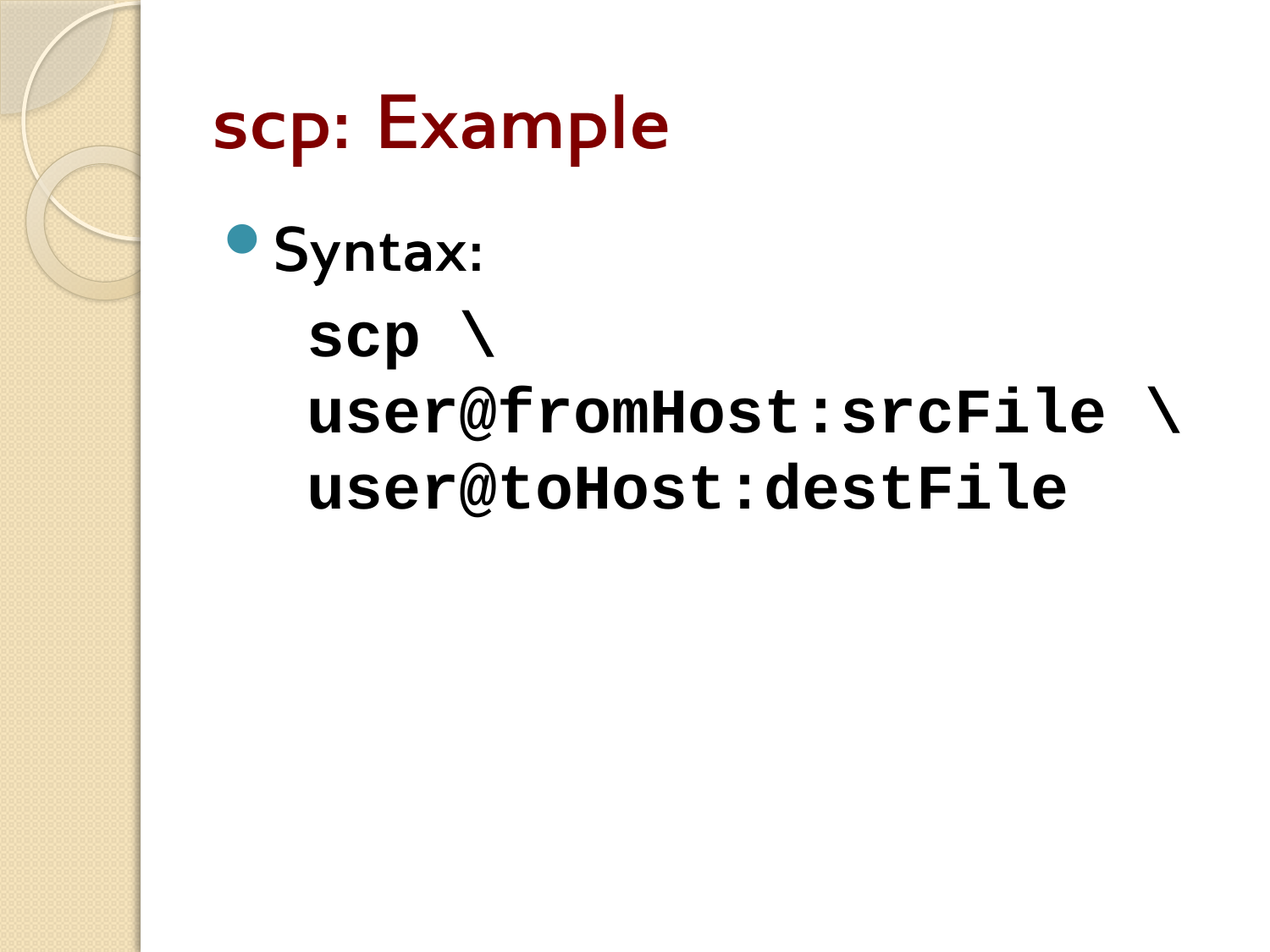

# scp: Example
Syntax:
scp \
user@fromHost:srcFile \
user@toHost:destFile